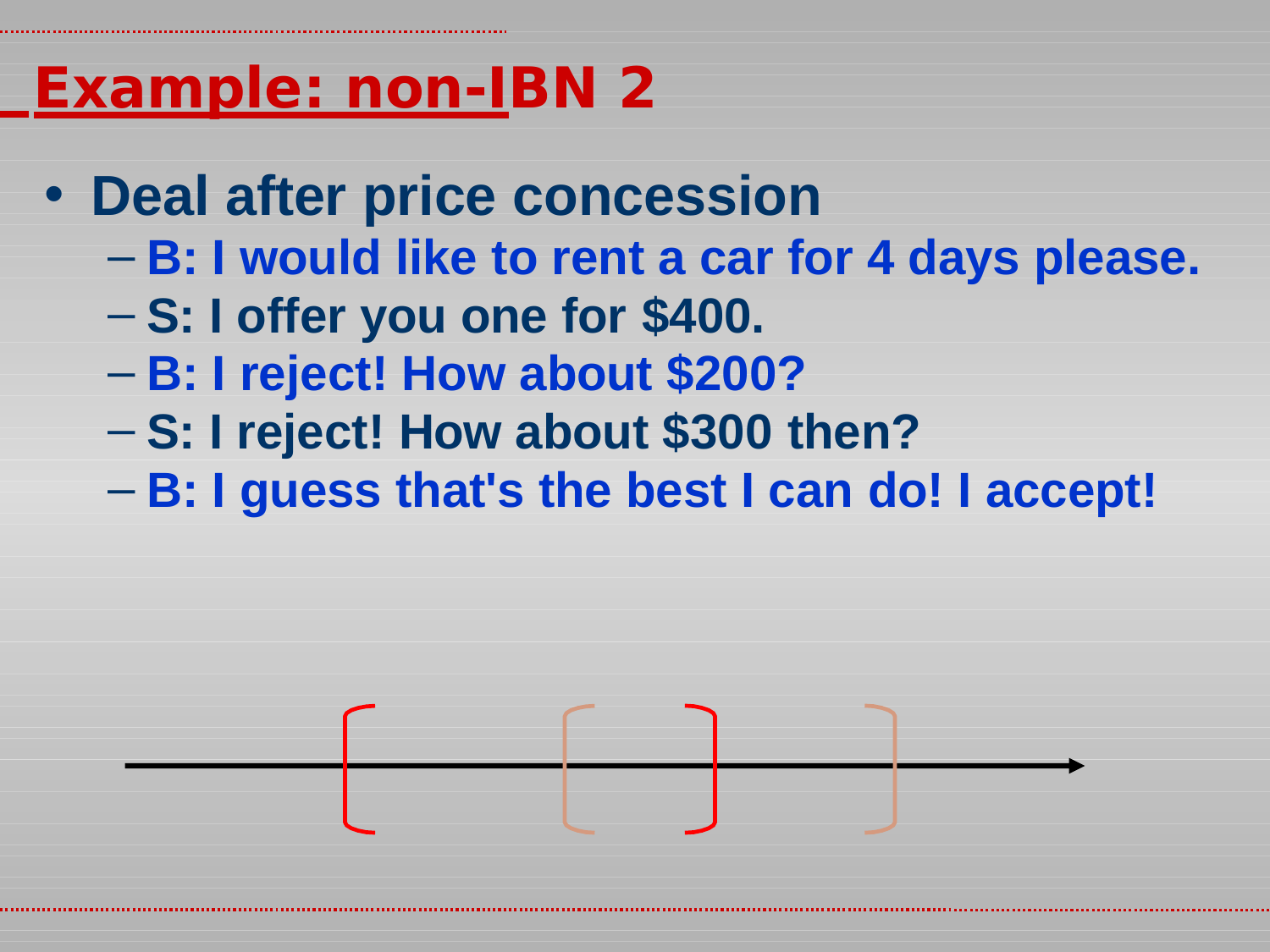

# Example: non-IBN 2
Deal after price concession
B: I would like to rent a car for 4 days please.
S: I offer you one for $400.
B: I reject! How about $200?
S: I reject! How about $300 then?
B: I guess that's the best I can do! I accept!